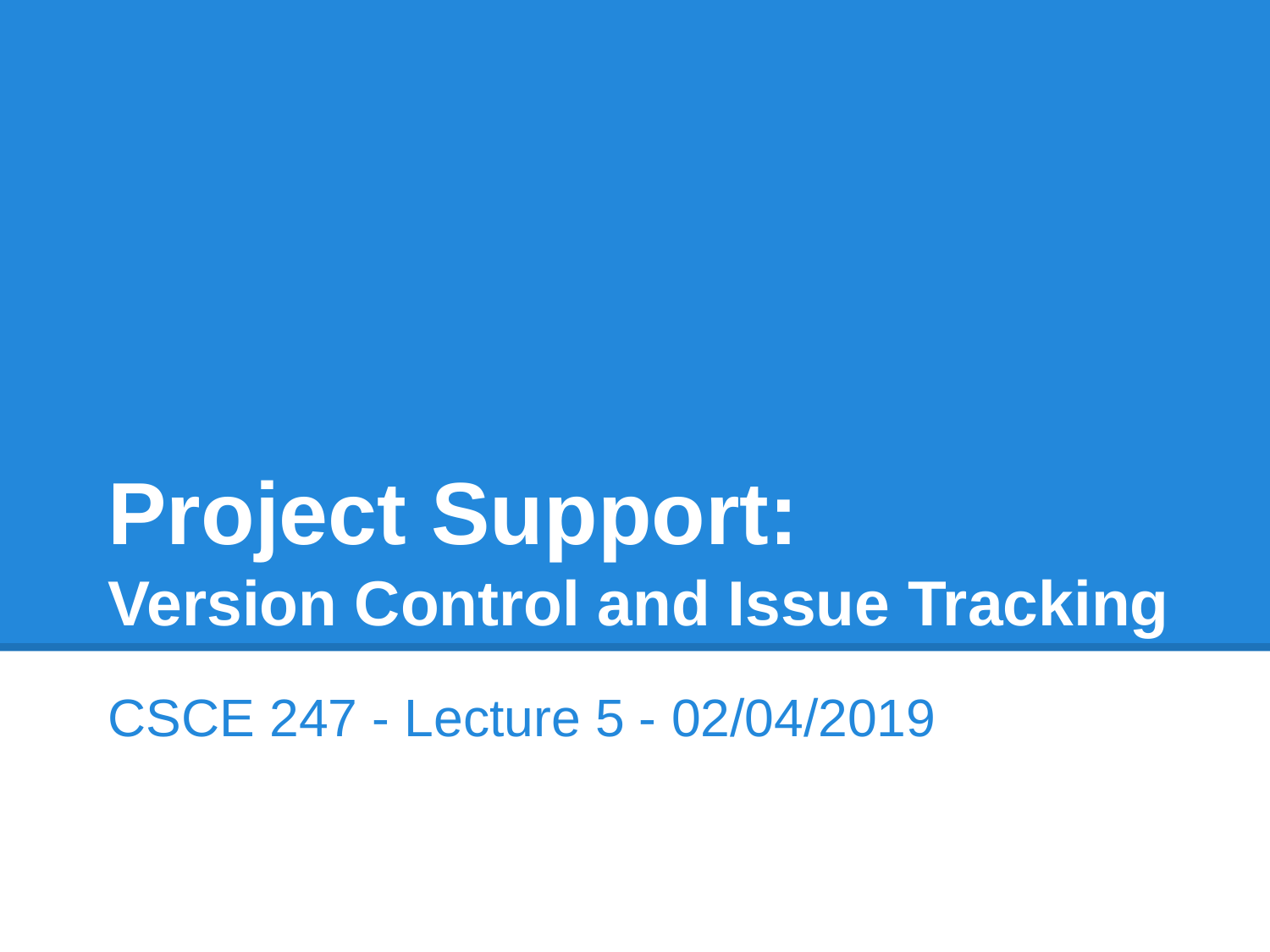

# Project Support: Version Control and Issue Tracking
CSCE 247 - Lecture 5 - 02/04/2019